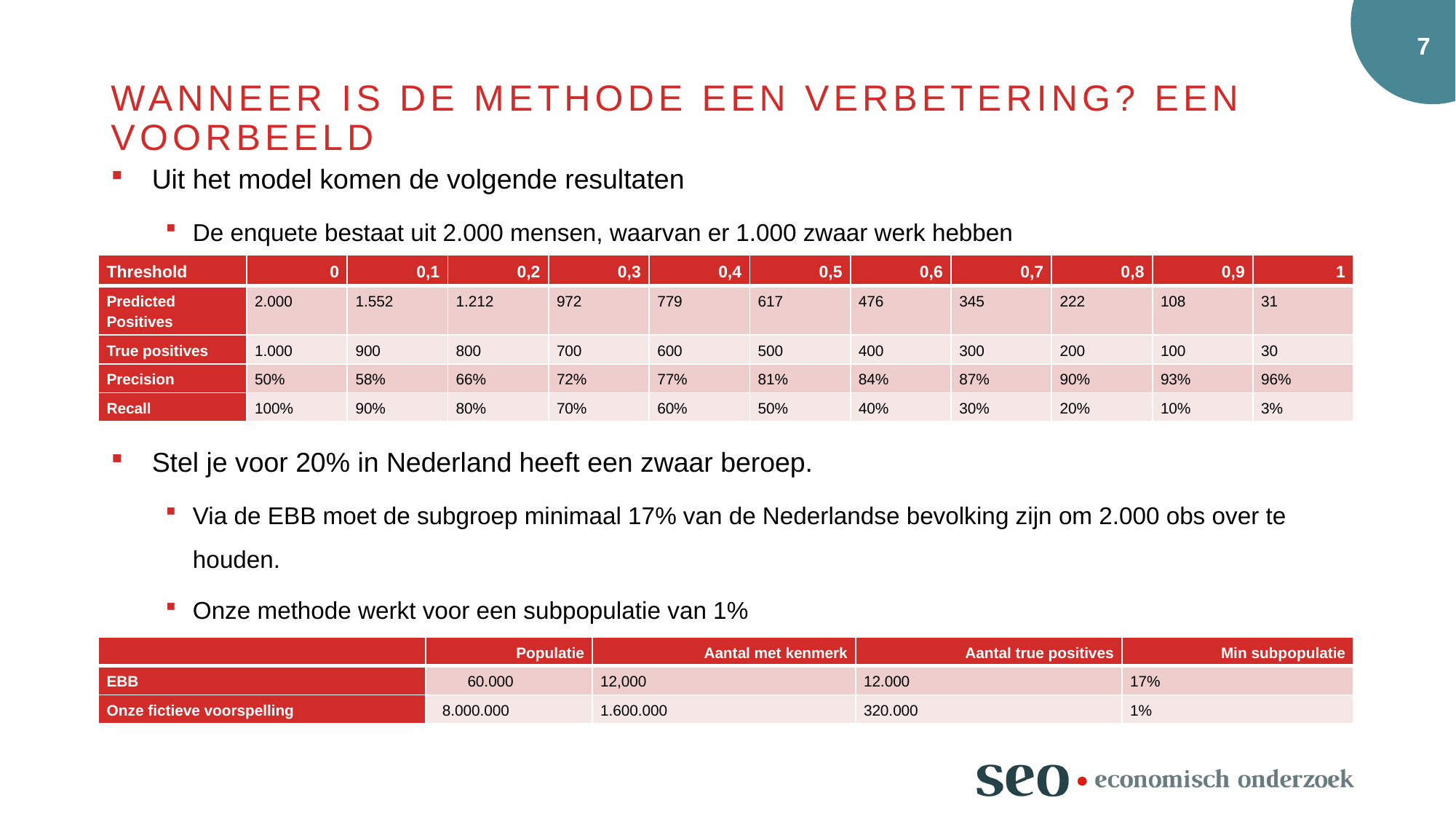

Wanneer is de methode een verbetering? Een voorbeeld
Uit het model komen de volgende resultaten
De enquete bestaat uit 2.000 mensen, waarvan er 1.000 zwaar werk hebben

Stel je voor 20% in Nederland heeft een zwaar beroep.
Via de EBB moet de subgroep minimaal 17% van de Nederlandse bevolking zijn om 2.000 obs over te houden.
Onze methode werkt voor een subpopulatie van 1%

| Threshold | 0 | 0,1 | 0,2 | 0,3 | 0,4 | 0,5 | 0,6 | 0,7 | 0,8 | 0,9 | 1 |
| --- | --- | --- | --- | --- | --- | --- | --- | --- | --- | --- | --- |
| Predicted Positives | 2.000 | 1.552 | 1.212 | 972 | 779 | 617 | 476 | 345 | 222 | 108 | 31 |
| True positives | 1.000 | 900 | 800 | 700 | 600 | 500 | 400 | 300 | 200 | 100 | 30 |
| Precision | 50% | 58% | 66% | 72% | 77% | 81% | 84% | 87% | 90% | 93% | 96% |
| Recall | 100% | 90% | 80% | 70% | 60% | 50% | 40% | 30% | 20% | 10% | 3% |
|  | Populatie | Aantal met kenmerk | Aantal true positives | Min subpopulatie |
| --- | --- | --- | --- | --- |
| EBB | 60.000 | 12,000 | 12.000 | 17% |
| Onze fictieve voorspelling | 8.000.000 | 1.600.000 | 320.000 | 1% |